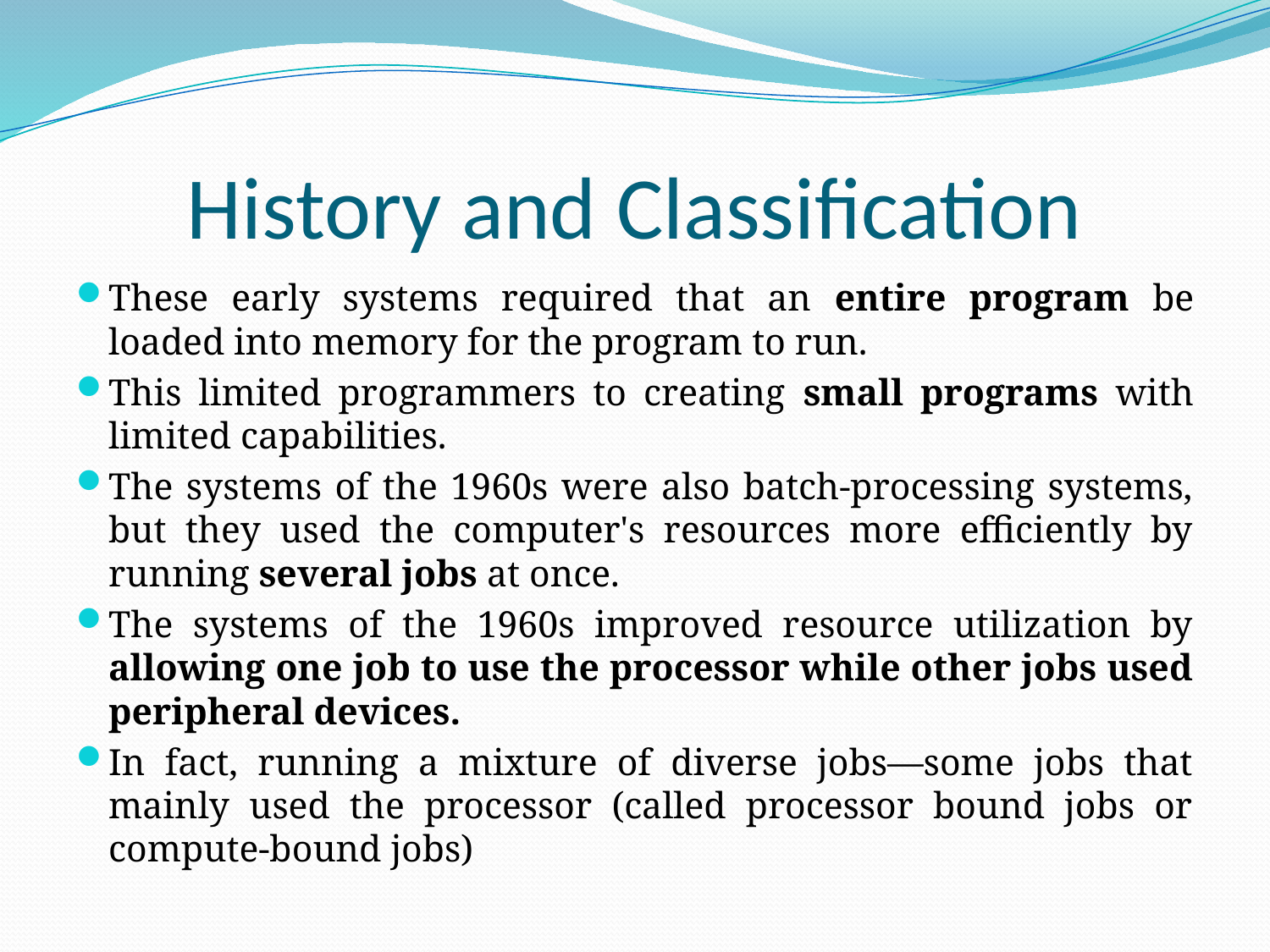

# History and Classification
These early systems required that an entire program be loaded into memory for the program to run.
This limited programmers to creating small programs with limited capabilities.
The systems of the 1960s were also batch-processing systems, but they used the computer's resources more efficiently by running several jobs at once.
The systems of the 1960s improved resource utilization by allowing one job to use the processor while other jobs used peripheral devices.
In fact, running a mixture of diverse jobs—some jobs that mainly used the processor (called processor bound jobs or compute-bound jobs)